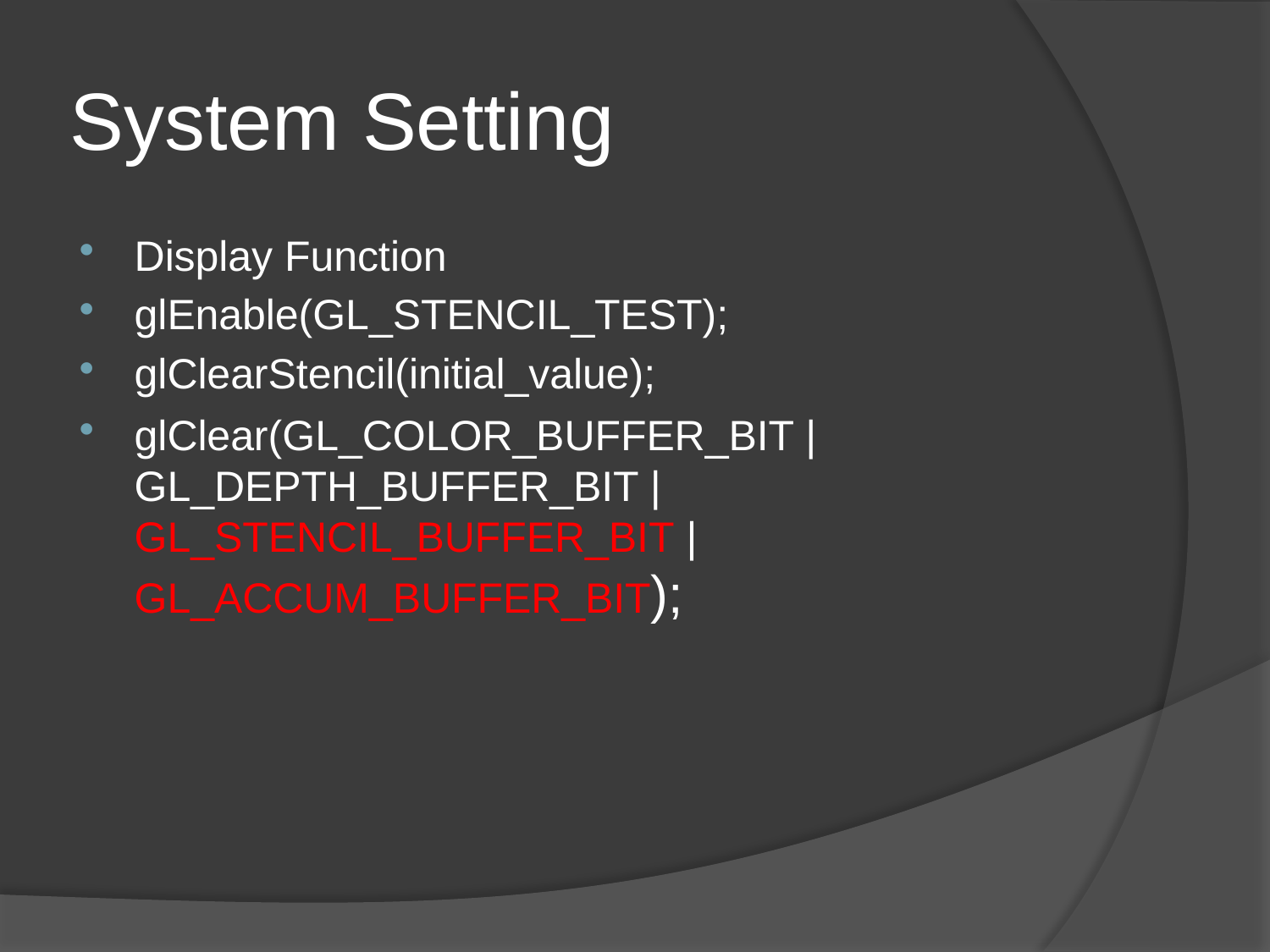

# System Setting
Display Function
glEnable(GL_STENCIL_TEST);
glClearStencil(initial_value);
glClear(GL_COLOR_BUFFER_BIT | GL_DEPTH_BUFFER_BIT | GL_STENCIL_BUFFER_BIT | GL_ACCUM_BUFFER_BIT);